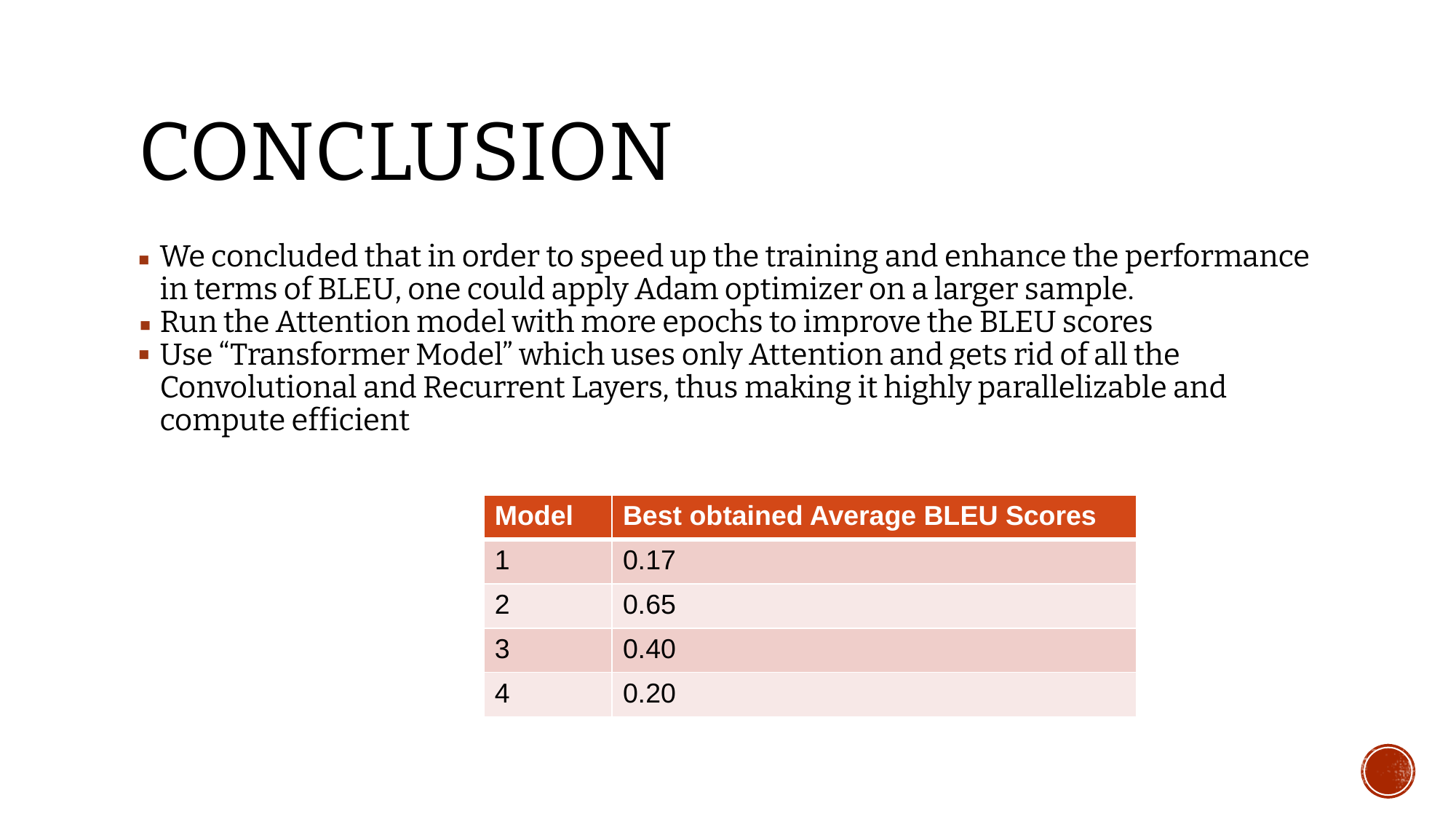

# CONCLUSION

We concluded that in order to speed up the training and enhance the performance in terms of BLEU, one could apply Adam optimizer on a larger sample.
Run the Attention model with more epochs to improve the BLEU scores
Use “Transformer Model” which uses only Attention and gets rid of all the Convolutional and Recurrent Layers, thus making it highly parallelizable and compute efficient

| Model | Best obtained Average BLEU Scores |
| --- | --- |
| 1 | 0.17 |
| 2 | 0.65 |
| 3 | 0.40 |
| 4 | 0.20 |